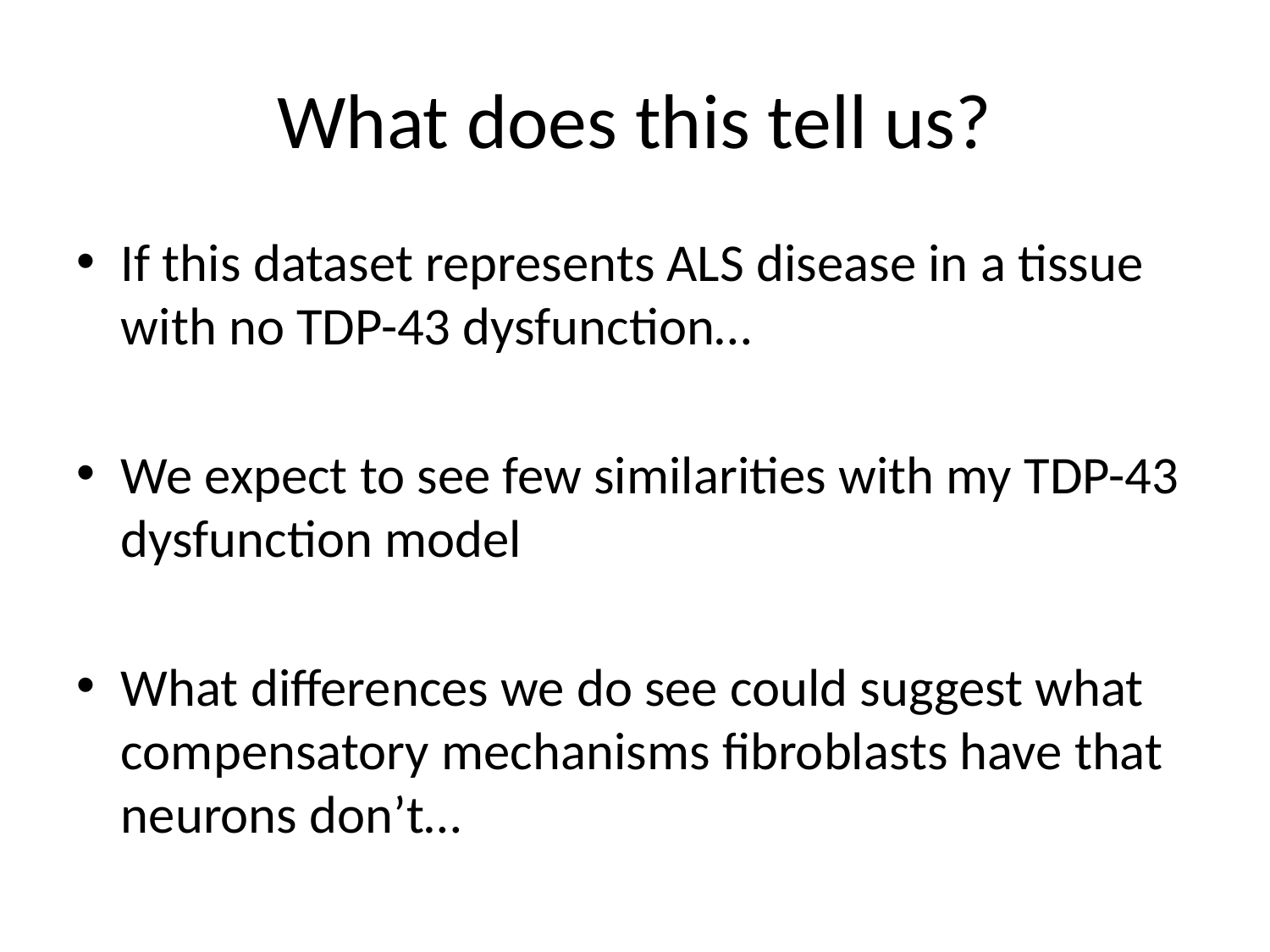

# What does this tell us?
If this dataset represents ALS disease in a tissue with no TDP-43 dysfunction…

We expect to see few similarities with my TDP-43 dysfunction model

What differences we do see could suggest what compensatory mechanisms fibroblasts have that neurons don’t…